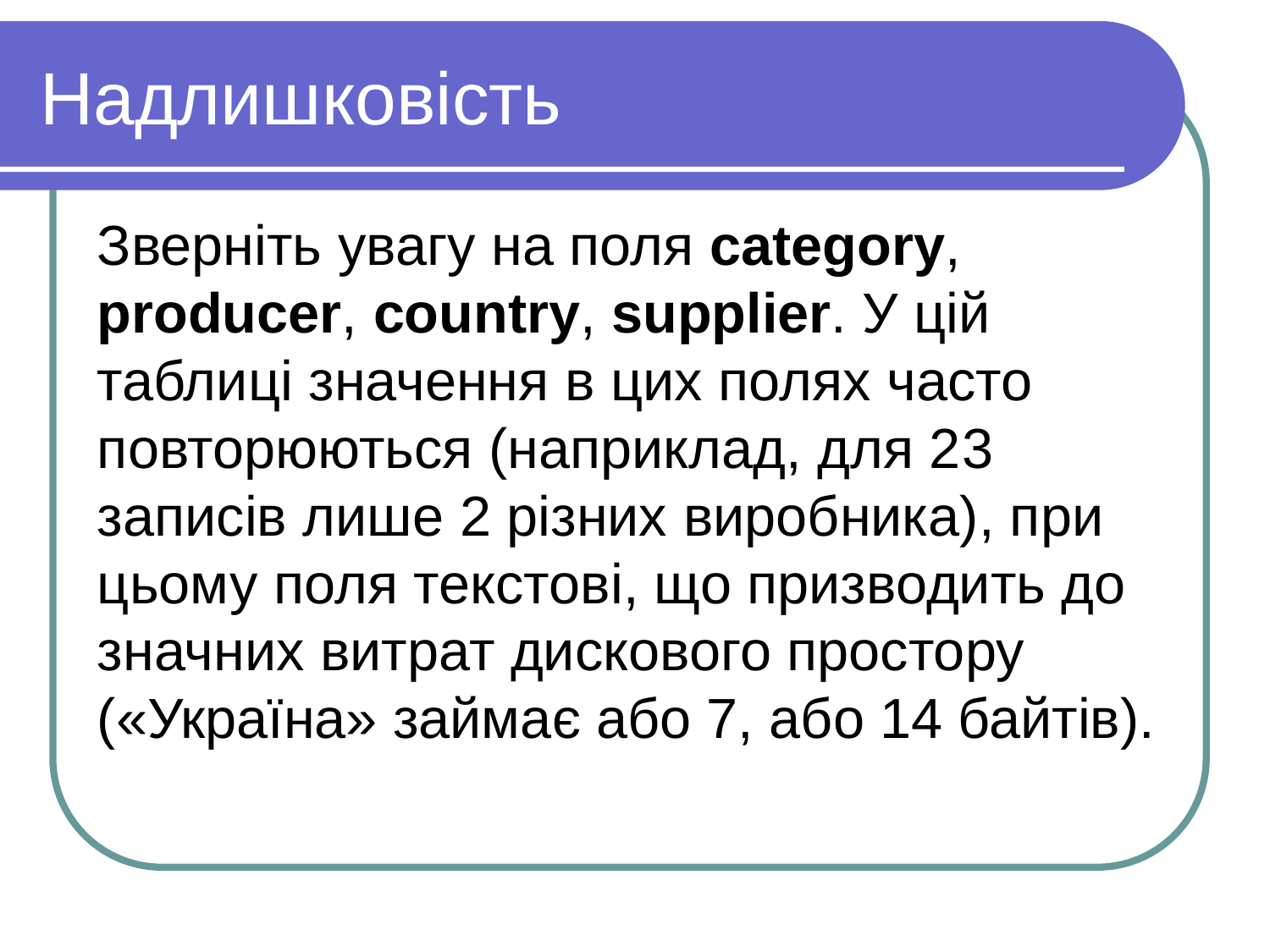

Надлишковість
Зверніть увагу на поля category, producer, country, supplier. У цій таблиці значення в цих полях часто повторюються (наприклад, для 23 записів лише 2 різних виробника), при цьому поля текстові, що призводить до значних витрат дискового простору («Україна» займає або 7, або 14 байтів).